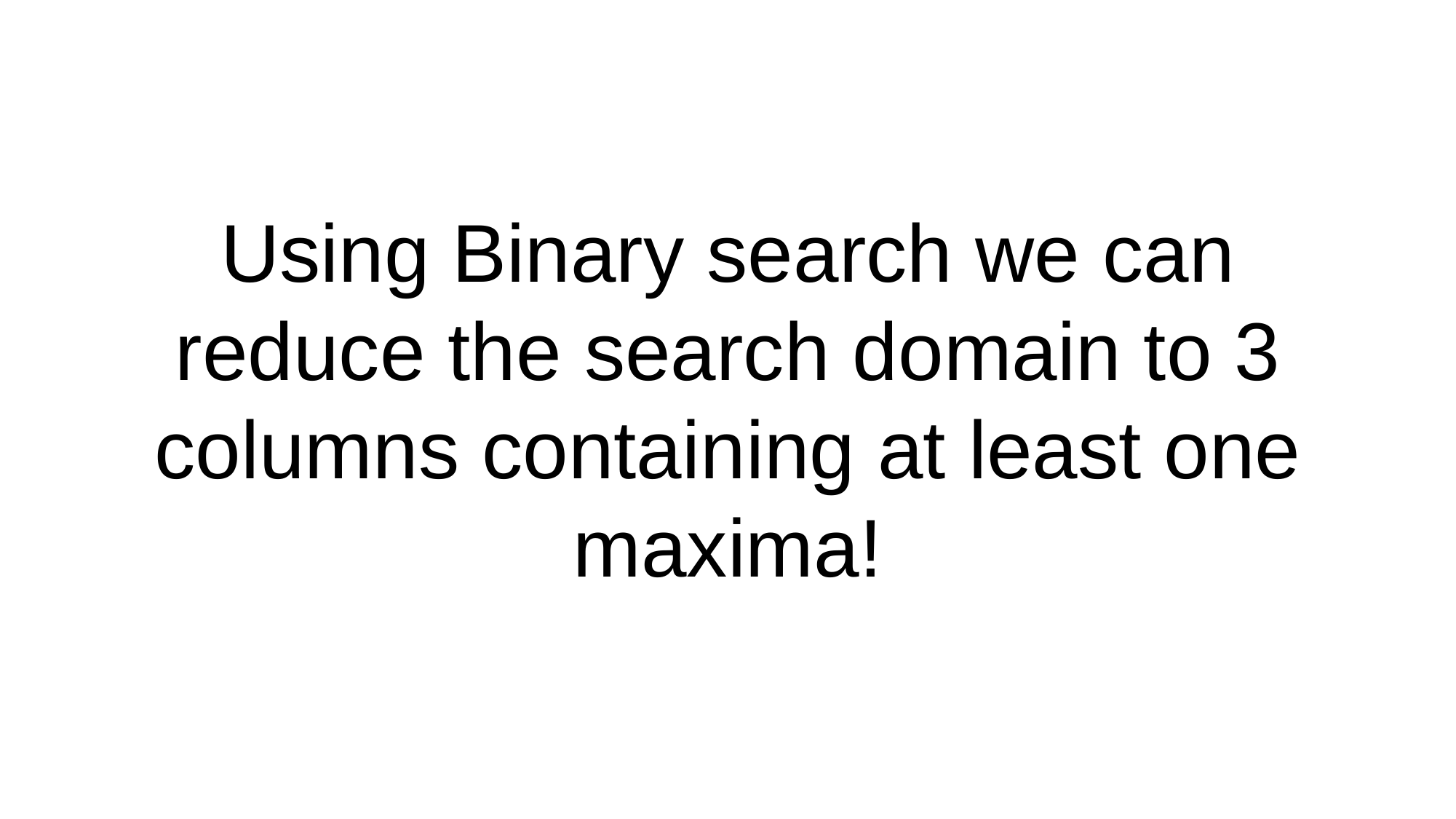

Using Binary search we can reduce the search domain to 3 columns containing at least one maxima!